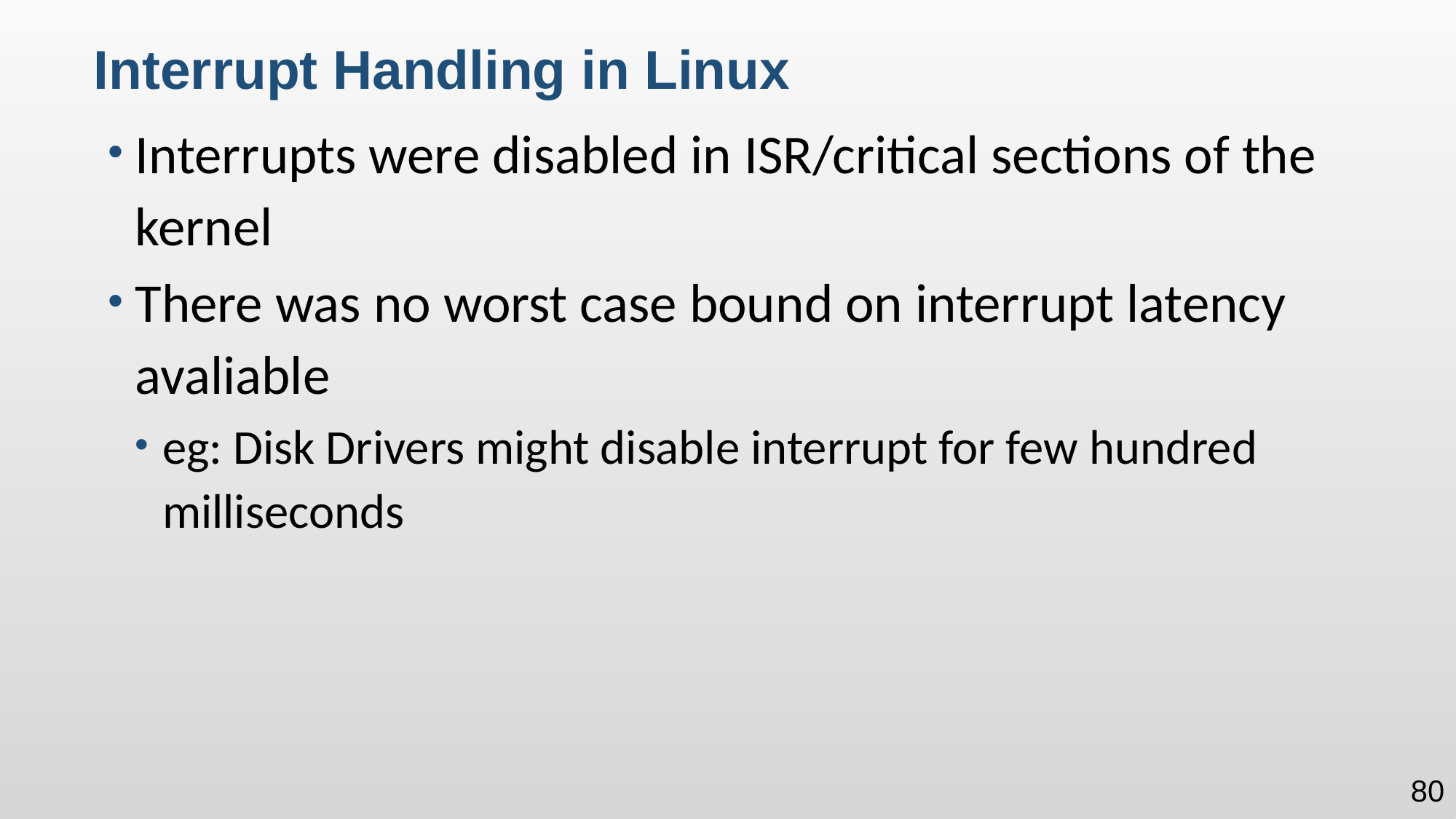

Interrupt Handling in Linux
Interrupts were disabled in ISR/critical sections of the kernel
There was no worst case bound on interrupt latency avaliable
eg: Disk Drivers might disable interrupt for few hundred milliseconds

80